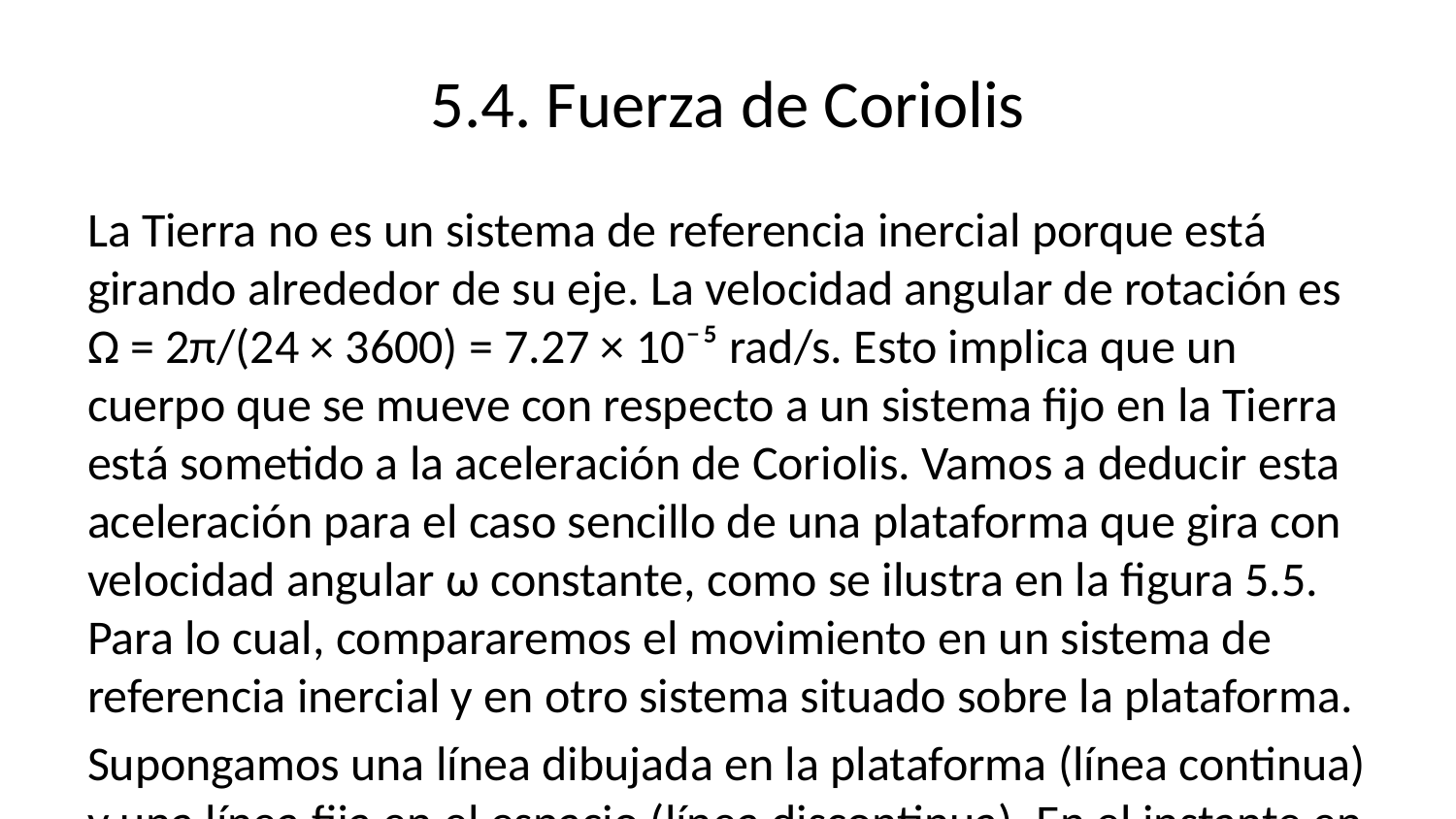

# 5.4. Fuerza de Coriolis
La Tierra no es un sistema de referencia inercial porque está girando alrededor de su eje. La velocidad angular de rotación es Ω = 2π/(24 × 3600) = 7.27 × 10⁻⁵ rad/s. Esto implica que un cuerpo que se mueve con respecto a un sistema fijo en la Tierra está sometido a la aceleración de Coriolis. Vamos a deducir esta aceleración para el caso sencillo de una plataforma que gira con velocidad angular ω constante, como se ilustra en la figura 5.5. Para lo cual, compararemos el movimiento en un sistema de referencia inercial y en otro sistema situado sobre la plataforma.
Supongamos una línea dibujada en la plataforma (línea continua) y una línea fija en el espacio (línea discontinua). En el instante en que ambas líneas coinciden, se lanza una bola desde el centro de la plataforma con velocidad v a lo largo de la línea continua. Desde el sistema de referencia inercial se ve que la bola sigue la línea de puntos. Al cabo de un cierto tiempo t, la bola llega al extremo de la plataforma tras recorrer la distancia r = vt. Mientras tanto, la plataforma ha girado un ángulo θ = ωt, y el extremo de la línea continua se ha desplazado un arco s = rθ, con velocidad v = rω. Esta situación corresponde a la dibujada en la figura 5.5a).
Lo que se observa desde el sistema de referencia situado en la plataforma es que la línea continua permanece en reposo, mientras que la discontinua gira con velocidad angular −ω. La bola se va quedando atrás respecto a la línea continua una longitud s = rθ = rωt = vtωt = vωt², que corresponde al desplazamiento de un movimiento rectilíneo uniformemente acelerado de aceleración ac = 2vω. Esta aceleración, que se denomina de Coriolis, está dirigida perpendicularmente a la trayectoria y desvía la partícula, en este caso, hacia la derecha.
La fuerza de Coriolis es una fuerza ficticia, porque es consecuencia de referir el movimiento a un sistema en rotación. En este caso sencillo que acabamos de exponer, el vector →ω y el vector velocidad →v son perpendiculares. Esta es la situación que se da en los polos geográficos, con la salvedad de que en el Polo Norte el giro es, como en el caso de la plataforma, a la izquierda y en el Polo Sur a la derecha.
Otro punto singular de la superficie terrestre es el ecuador (ver figura 5.6). En este paralelo, la fuerza de Coriolis es nula porque, siguiendo con el ejemplo de la plataforma, ahora el eje de giro se dirige a lo largo de un diámetro y los vectores Ω→ y →v son paralelos, de manera que la rotación no modifica la trayectoria de la pelota. Se puede demostrar que, en general, la fuerza de Coriolis por unidad de masa está dada por la expresión:
Fc = 2Ωv sen φ (5.3)
donde φ es el ángulo que forman Ω y v.
En cualquier otro lugar de la superficie terrestre de latitud φ, la elección natural de los ejes coordenados es la de la figura 5.6. En este sistema de referencia se tiene que las componentes de →v y Ω→ son:
→v = (vx, vy, 0), Ω→ = (0, Ω cos φ, Ω sen φ)
y, por lo tanto, la fuerza de Coriolis por unidad de masa es:
F→c = −2Ω→ × →v = 2(vy→i − vx→j)Ω sen φ + 2vxΩ cos φ→k (5.4)
La componente en la dirección vertical (2vxΩ cos φ), nos indica que, en el hemisferio norte, el viento que se desplaza hacia el Este sufre una aceleración en sentido contrario a la gravedad y, viceversa, si se desplaza hacia el Oeste la aceleración es en el sentido de la gravedad. En cualquier caso, en nuestra aproximación de considerar el viento horizontal, la componente vertical de la fuerza de Coriolis está compensada con la presión hidrostática y la fuerza de Coriolis se reduce a:
Fc = 2(vy→i − vx→j)Ω sen φ = 2Ω sen φ(→v × →k). (5.5)
Es, pues, un vector perpendicular a la velocidad del viento cuyo módulo depende de la latitud del lugar. Para simplificar la notación se suele utilizar el parámetro de Coriolis f = 2Ω sen φ y, así, el módulo de la fuerza de Coriolis por unidad de masa es:
Fc = fv. (5.6)
De la ecuación (5.5) se deducen tres importantes propiedades de la fuerza de Coriolis:
1 La fuerza no modifica el módulo de la velocidad, o sea, la intensidad del viento y sólo desvía su dirección. En el hemisferio norte →v × →k siempre señala hacia la derecha y en el hemisferio sur a la izquierda.
2 Desde el ecuador, donde es nula (φ = 0), la fuerza de Coriolis va aumentando con la latitud hasta alcanzar el valor máximo en los polos (φ = 90°).
3 La fuerza Coriolis y, por lo tanto, la desviación que experimenta el viento es directamente proporcional a la velocidad del mismo. La trayectoria de un viento suave experimentará una desviación pequeña y la del viento más fuerte una mayor desviación.
El efecto de la fuerza de Coriolis sobre la superficie de la Tierra se resume en la figura 5.7.
Para terminar, un comentario sobre la escala espacial y la fuerza de Coriolis. En general, la fuerza de Coriolis sólo es importante a gran escala. Por ejemplo, en las brisas no se nota su efecto aunque el viento llegue a ser fuerte porque no recorre una distancia suﬁcientemente larga como para que la deﬂexión sea apreciable. En la escala en que nos movemos cotidianamente la fuerza de Coriolis es muy débil com- parada con otras fuerzas. Así, no tenemos que contrarrestar la fuerza de Coriolis al desplazarnos con un coche por una autopista, ni puede explicar el movimiento de rotación del agua al vaciarse un lavabo, co- mo a veces se cree (ver sección Enlaces Interesantes). Y aunque parece tener algún efecto en el perﬁl del lecho de los meandros, desde luego que no se tiene en cuenta en la construcción de líneas férreas por el posible mayor desgaste del raíl derecho que del raíl izquierdo.